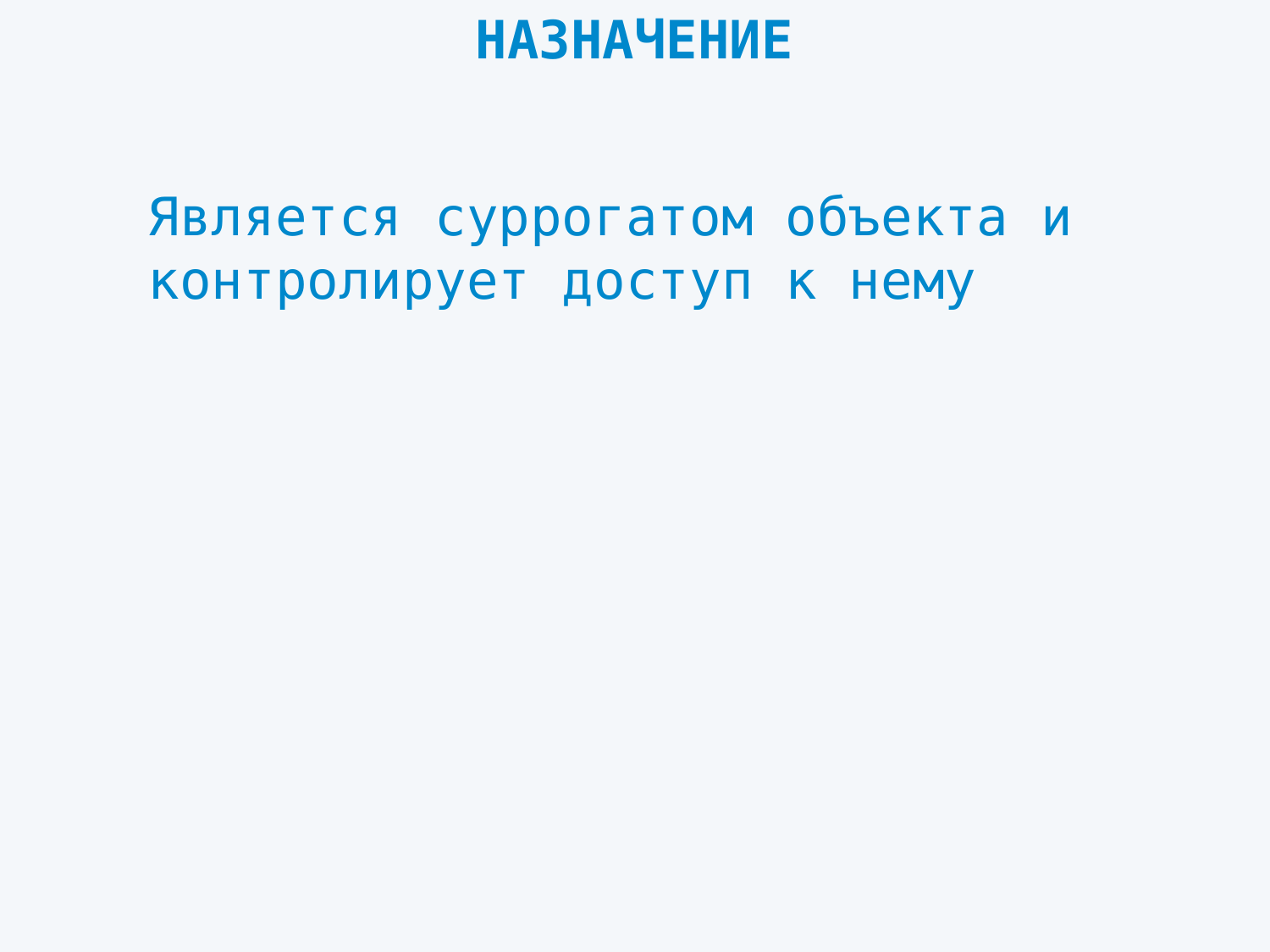

# НАЗНАЧЕНИЕ
Является суррогатом объекта и контролирует доступ к нему